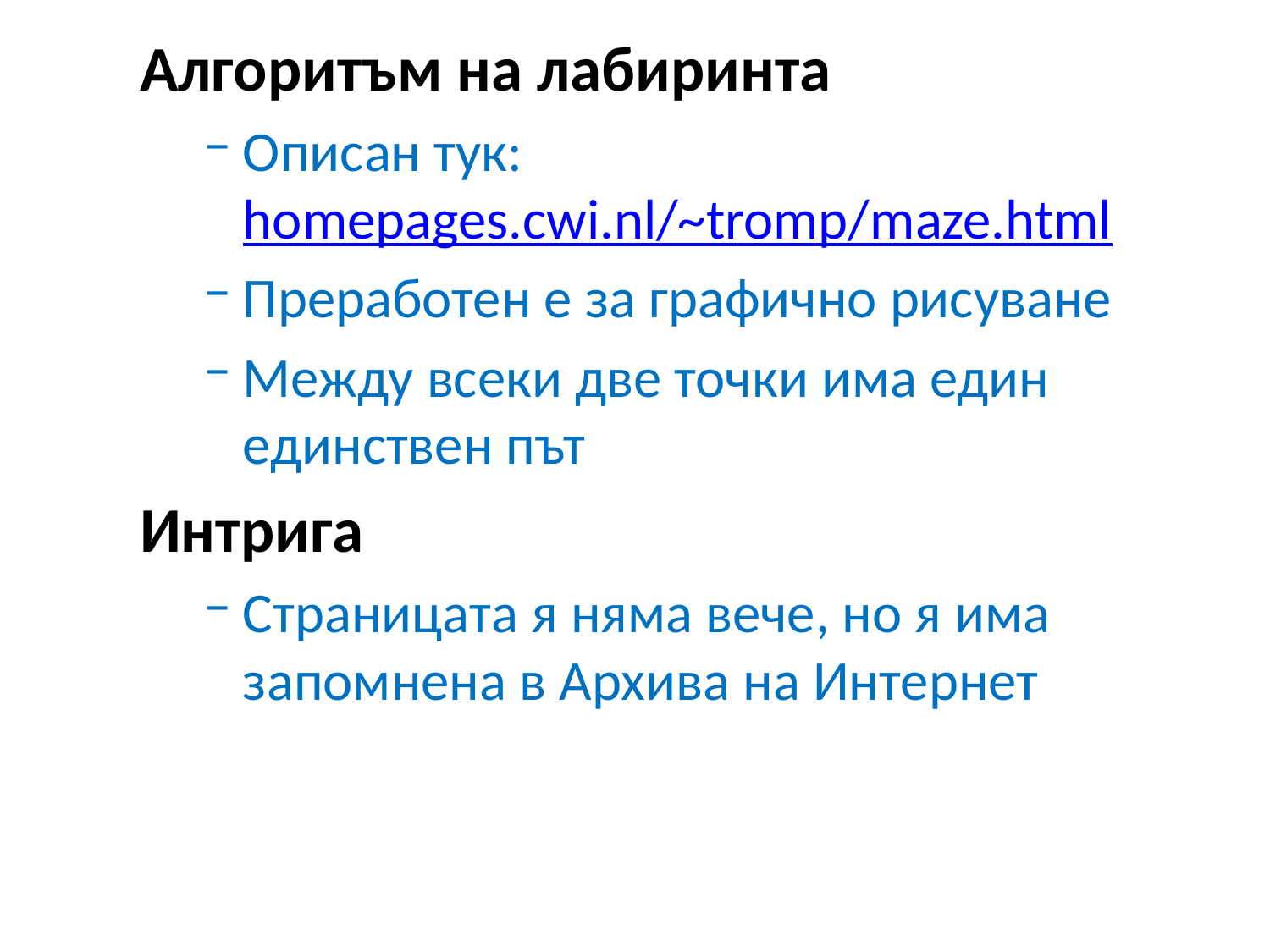

Алгоритъм на лабиринта
Описан тук:
homepages.cwi.nl/~tromp/maze.html
Преработен е за графично рисуване
Между всеки две точки има един единствен път
Интрига
Страницата я няма вече, но я има запомнена в Архива на Интернет